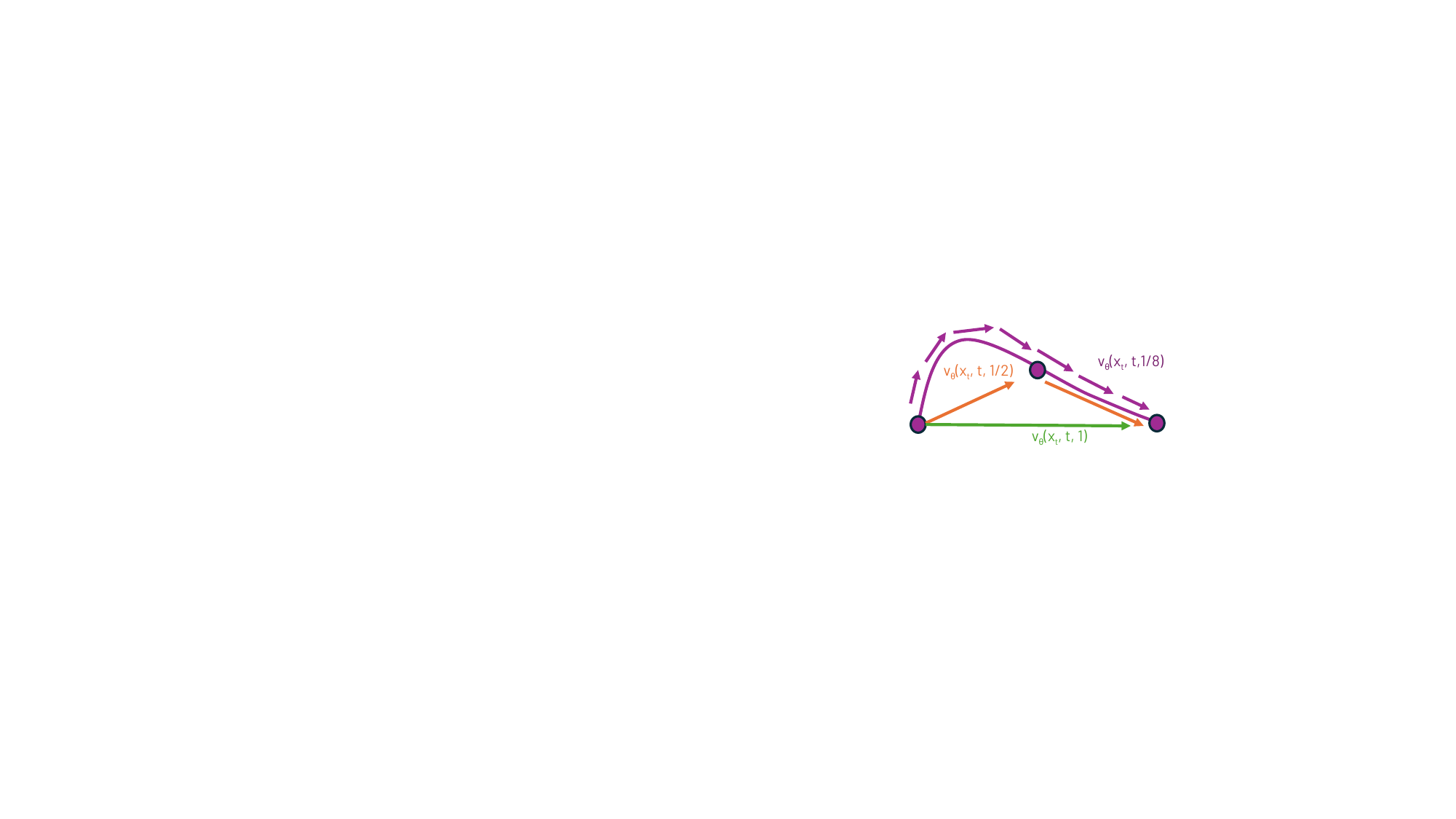

#

vθ(xt, t,1/8)

vθ(xt, t, 1/2)

vθ(xt, t, 1)